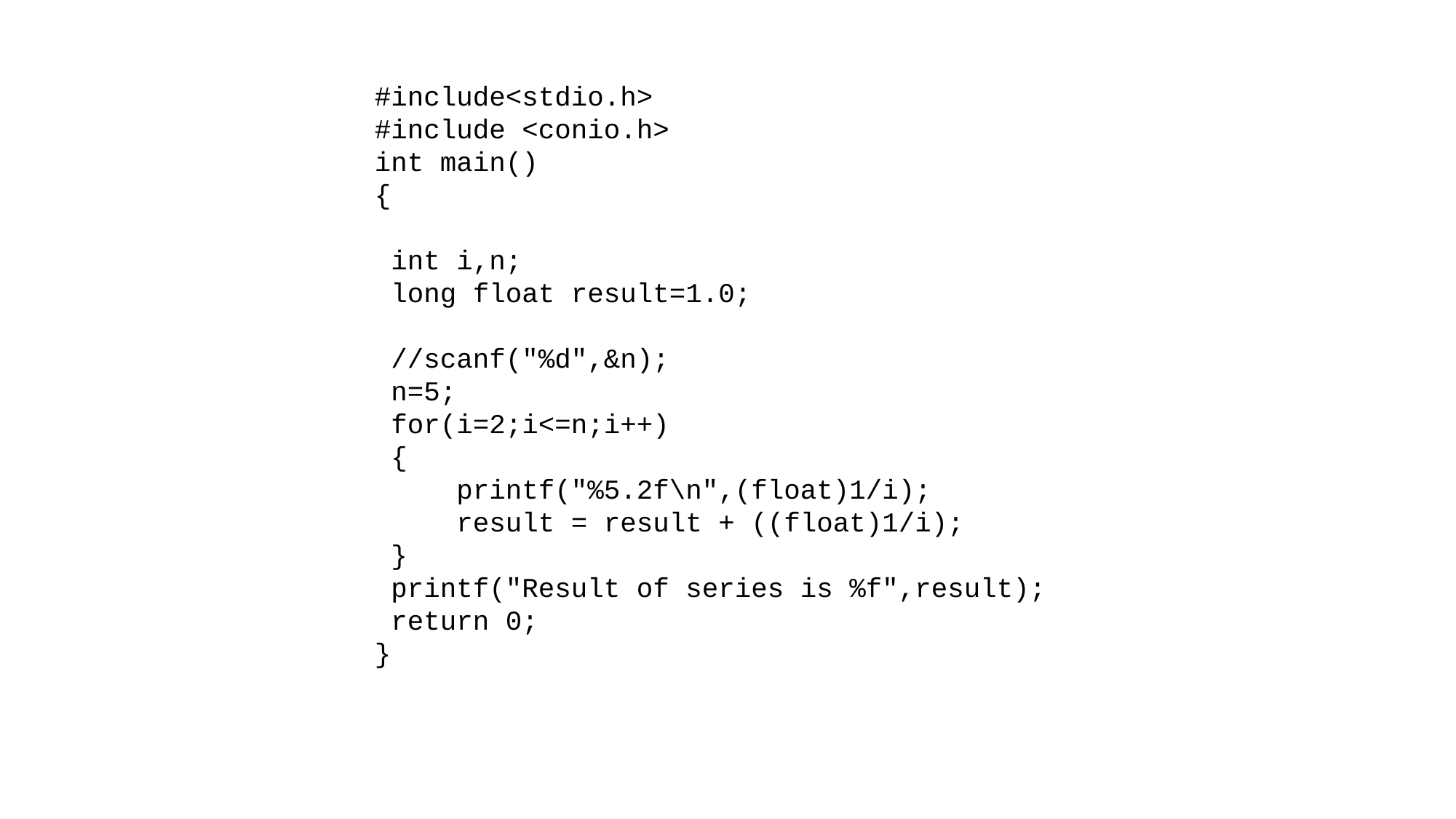

#include<stdio.h>
#include <conio.h>
int main()
{

 int i,n;
 long float result=1.0;

 //scanf("%d",&n);
 n=5;
 for(i=2;i<=n;i++)
 {
     printf("%5.2f\n",(float)1/i);
     result = result + ((float)1/i);
 }
 printf("Result of series is %f",result);
 return 0;
}